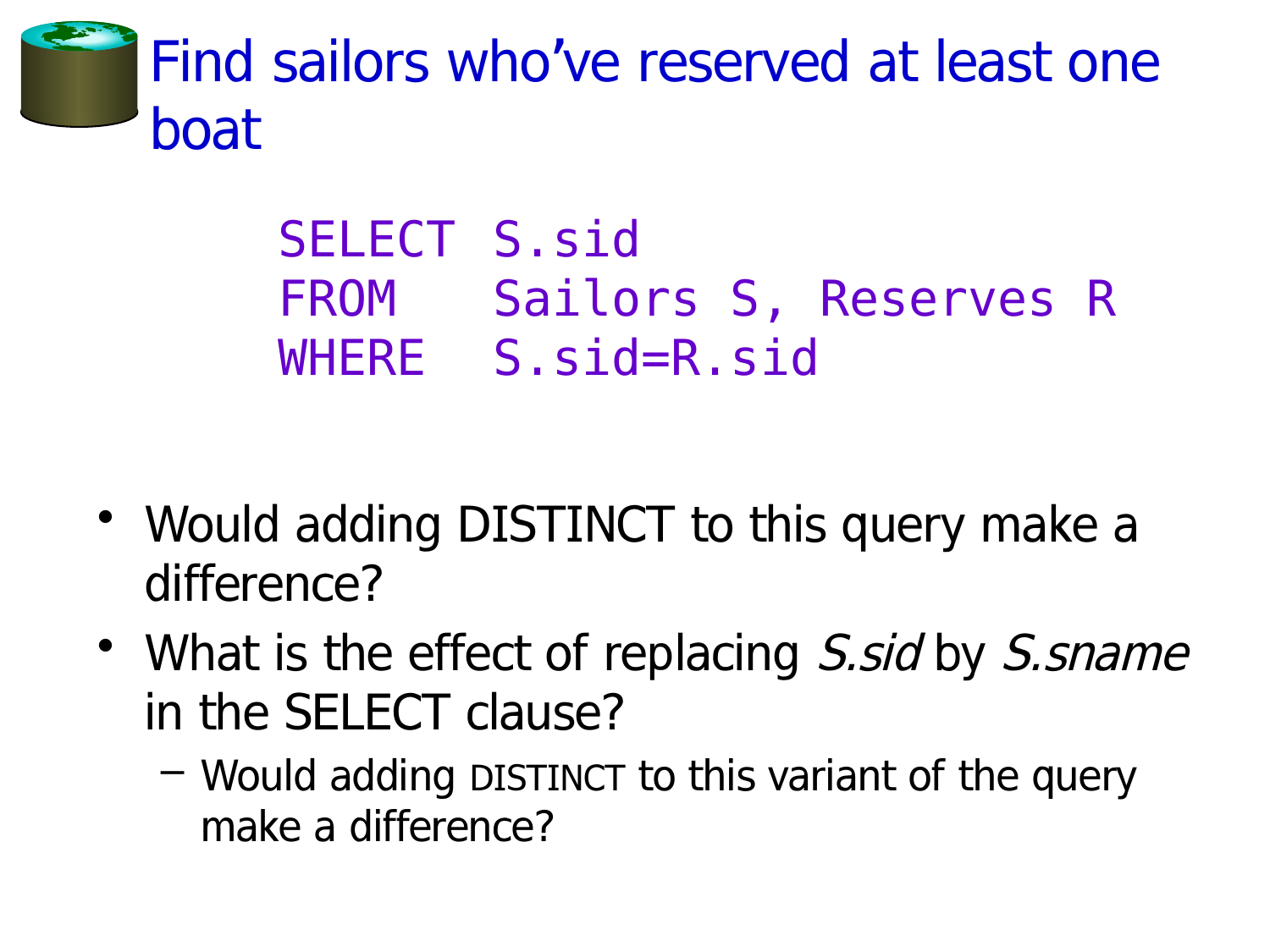

# Find sailors who’ve reserved at least one boat
SELECT
FROM
WHERE
S.sid
Sailors S, Reserves R
S.sid=R.sid
Would adding DISTINCT to this query make a difference?
What is the effect of replacing S.sid by S.sname in the SELECT clause?
Would adding DISTINCT to this variant of the query make a difference?